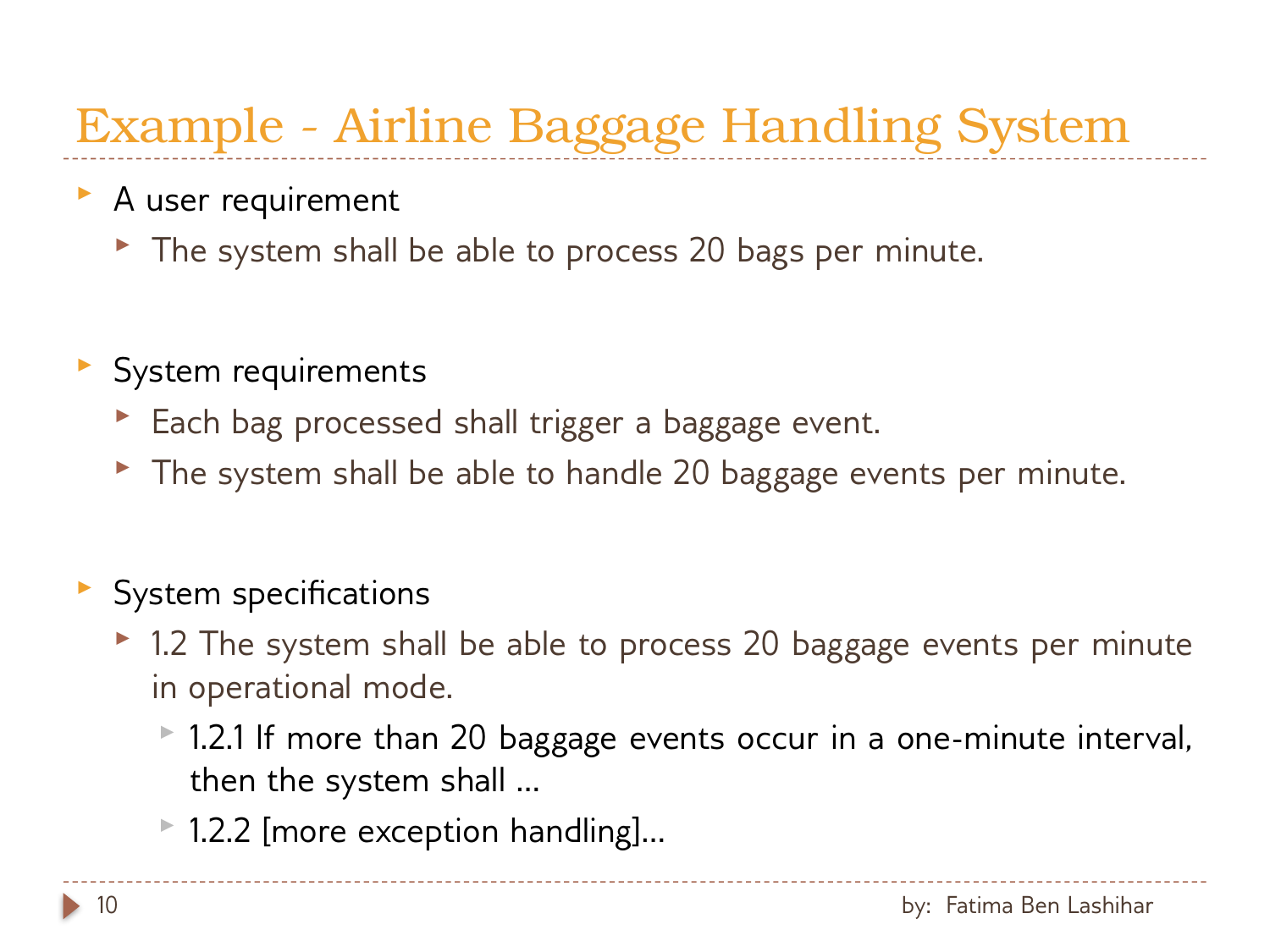

# Example - Airline Baggage Handling System
A user requirement
The system shall be able to process 20 bags per minute.

System requirements
Each bag processed shall trigger a baggage event.
The system shall be able to handle 20 baggage events per minute.

System specifications
1.2 The system shall be able to process 20 baggage events per minute in operational mode.
1.2.1 If more than 20 baggage events occur in a one-minute interval, then the system shall …
1.2.2 [more exception handling]…
10
by:  Fatima Ben Lashihar